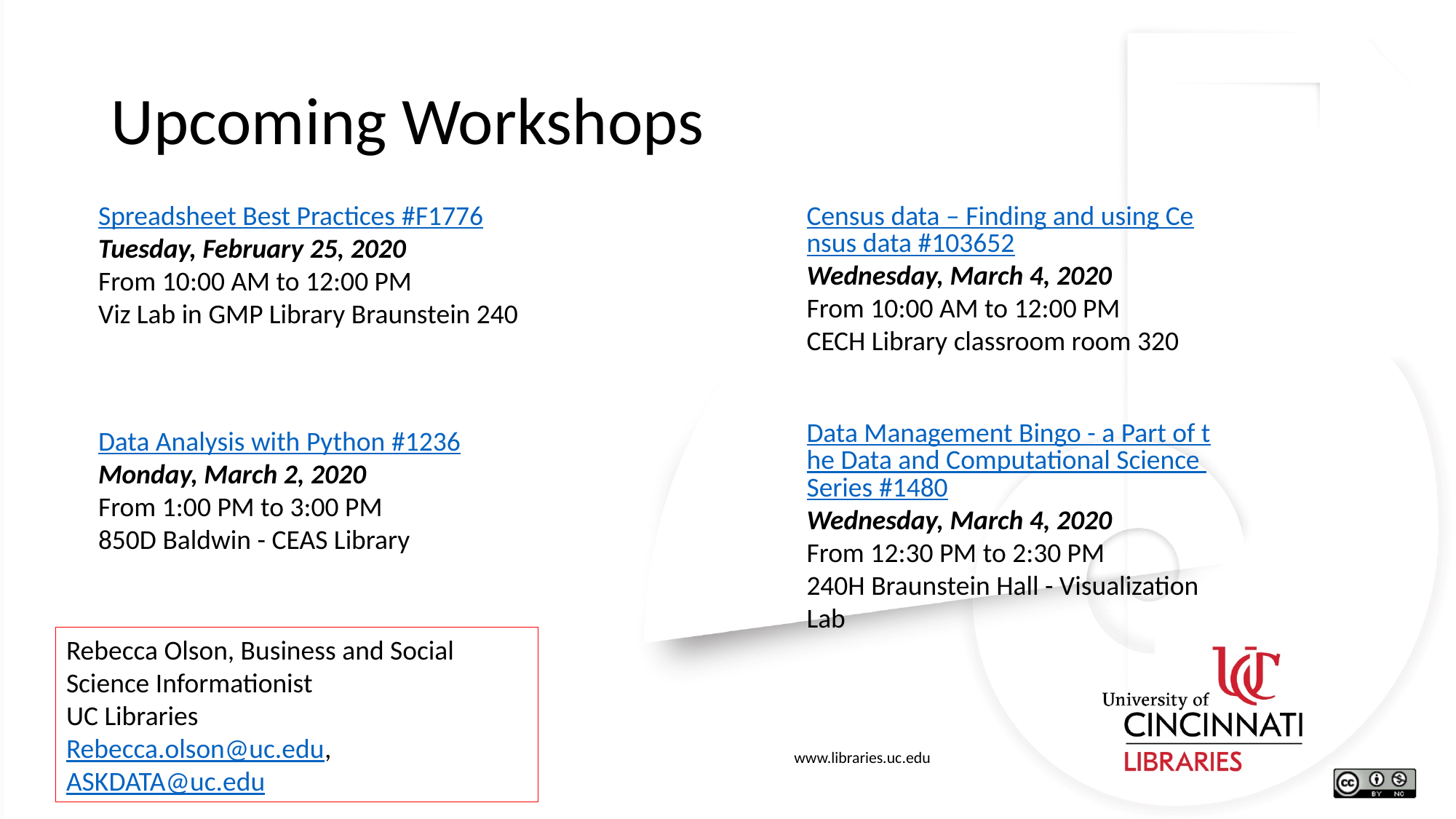

# Upcoming Workshops
Spreadsheet Best Practices #F1776
Tuesday, February 25, 2020
From 10:00 AM to 12:00 PM
Viz Lab in GMP Library Braunstein 240
Census data – Finding and using Census data #103652
Wednesday, March 4, 2020
From 10:00 AM to 12:00 PM
CECH Library classroom room 320
Data Management Bingo - a Part of the Data and Computational Science Series #1480
Wednesday, March 4, 2020
From 12:30 PM to 2:30 PM
240H Braunstein Hall - Visualization Lab
Data Analysis with Python #1236
Monday, March 2, 2020
From 1:00 PM to 3:00 PM
850D Baldwin - CEAS Library
Rebecca Olson, Business and Social Science Informationist
UC Libraries
Rebecca.olson@uc.edu, ASKDATA@uc.edu